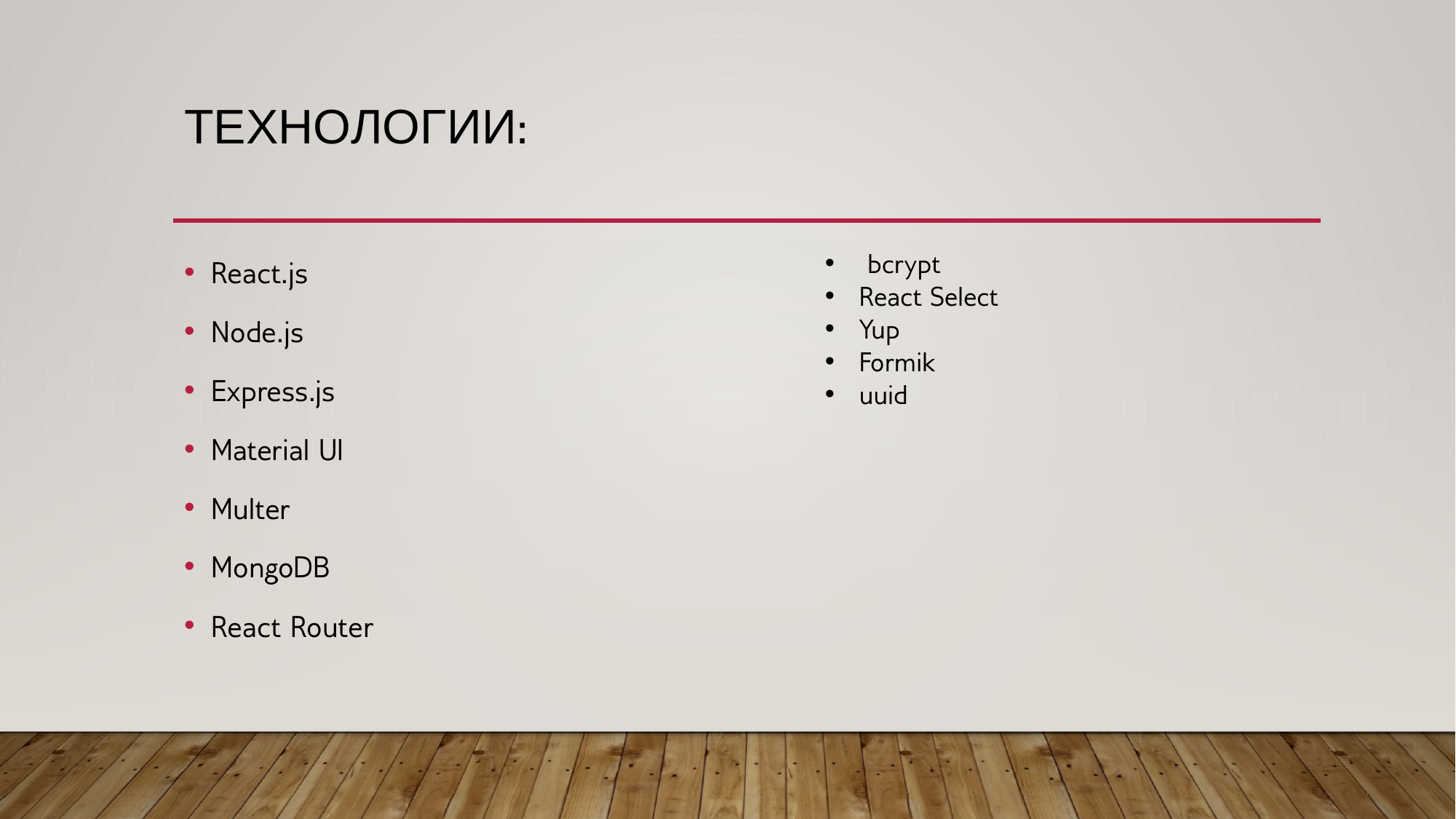

# Технологии:
React.js
Node.js
Express.js
Material UI
Multer
MongoDB
React Router
 bcrypt
React Select
Yup
Formik
uuid